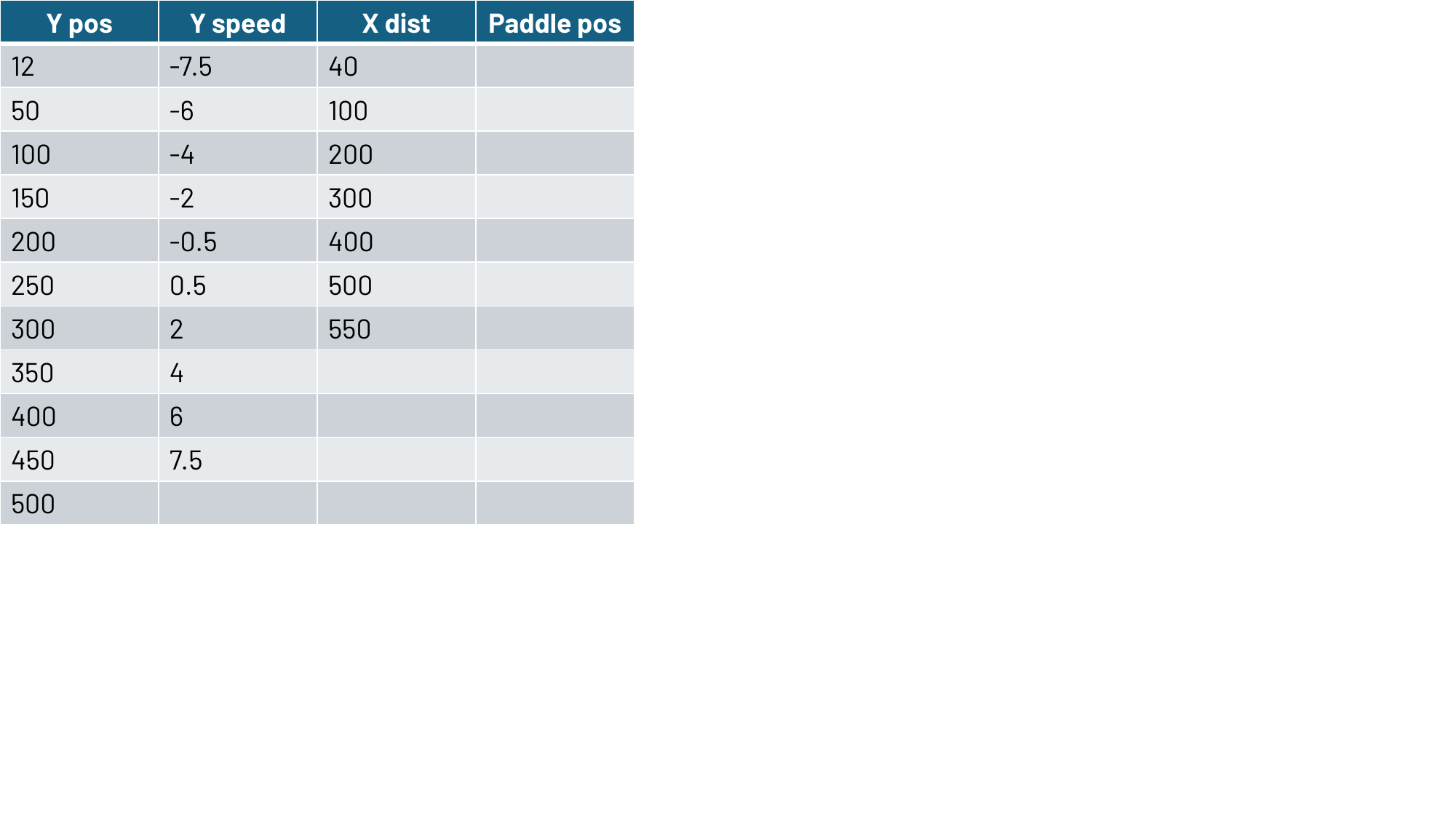

| Y pos | Y speed | X dist | Paddle pos |
| --- | --- | --- | --- |
| 12 | -7.5 | 40 |  |
| 50 | -6 | 100 |  |
| 100 | -4 | 200 |  |
| 150 | -2 | 300 |  |
| 200 | -0.5 | 400 |  |
| 250 | 0.5 | 500 |  |
| 300 | 2 | 550 |  |
| 350 | 4 |  |  |
| 400 | 6 |  |  |
| 450 | 7.5 |  |  |
| 500 |  |  |  |